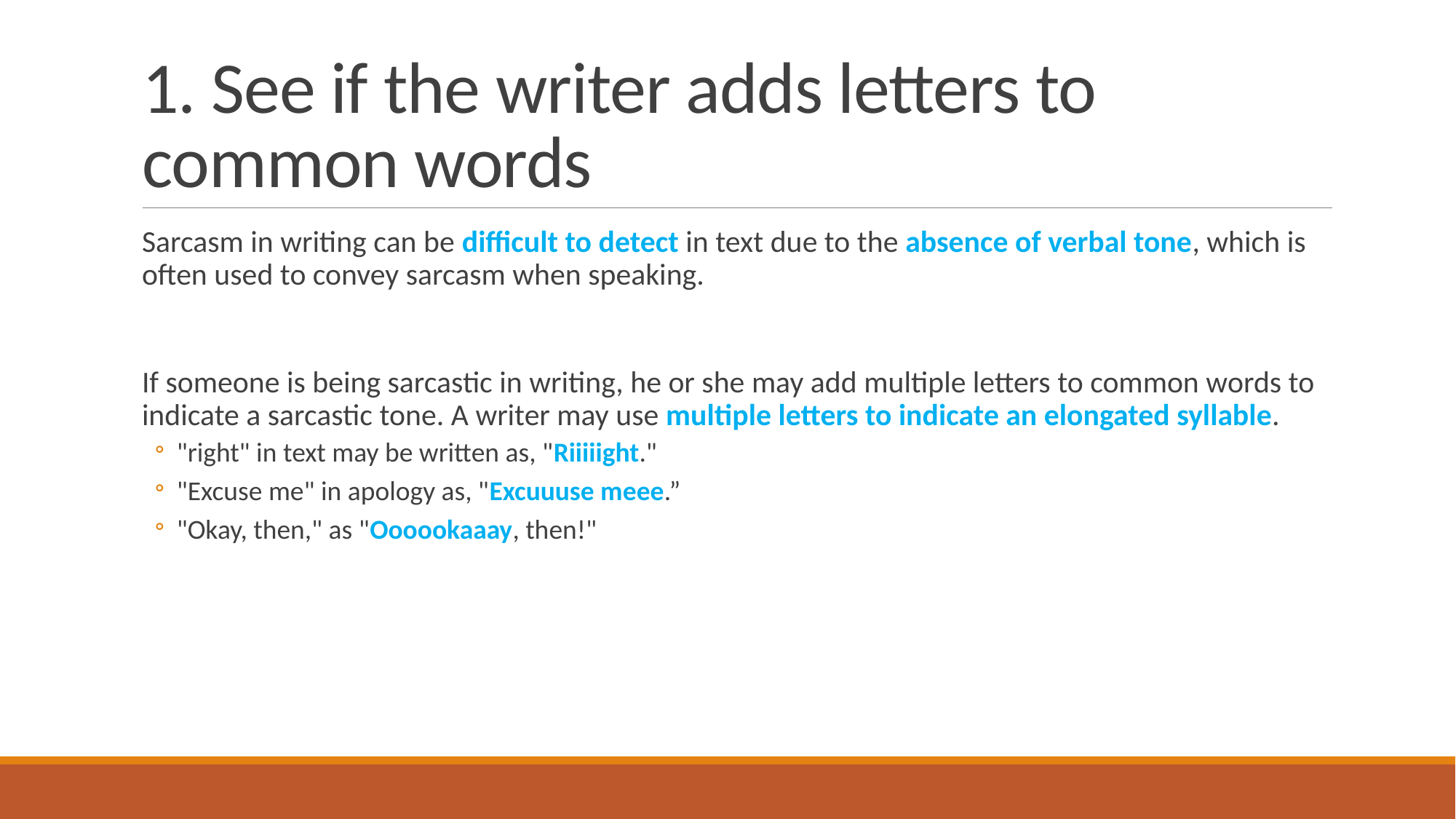

# 1. See if the writer adds letters to common words
Sarcasm in writing can be difficult to detect in text due to the absence of verbal tone, which is often used to convey sarcasm when speaking.

If someone is being sarcastic in writing, he or she may add multiple letters to common words to indicate a sarcastic tone. A writer may use multiple letters to indicate an elongated syllable.
"right" in text may be written as, "Riiiiight."
"Excuse me" in apology as, "Excuuuse meee.”
"Okay, then," as "Oooookaaay, then!"